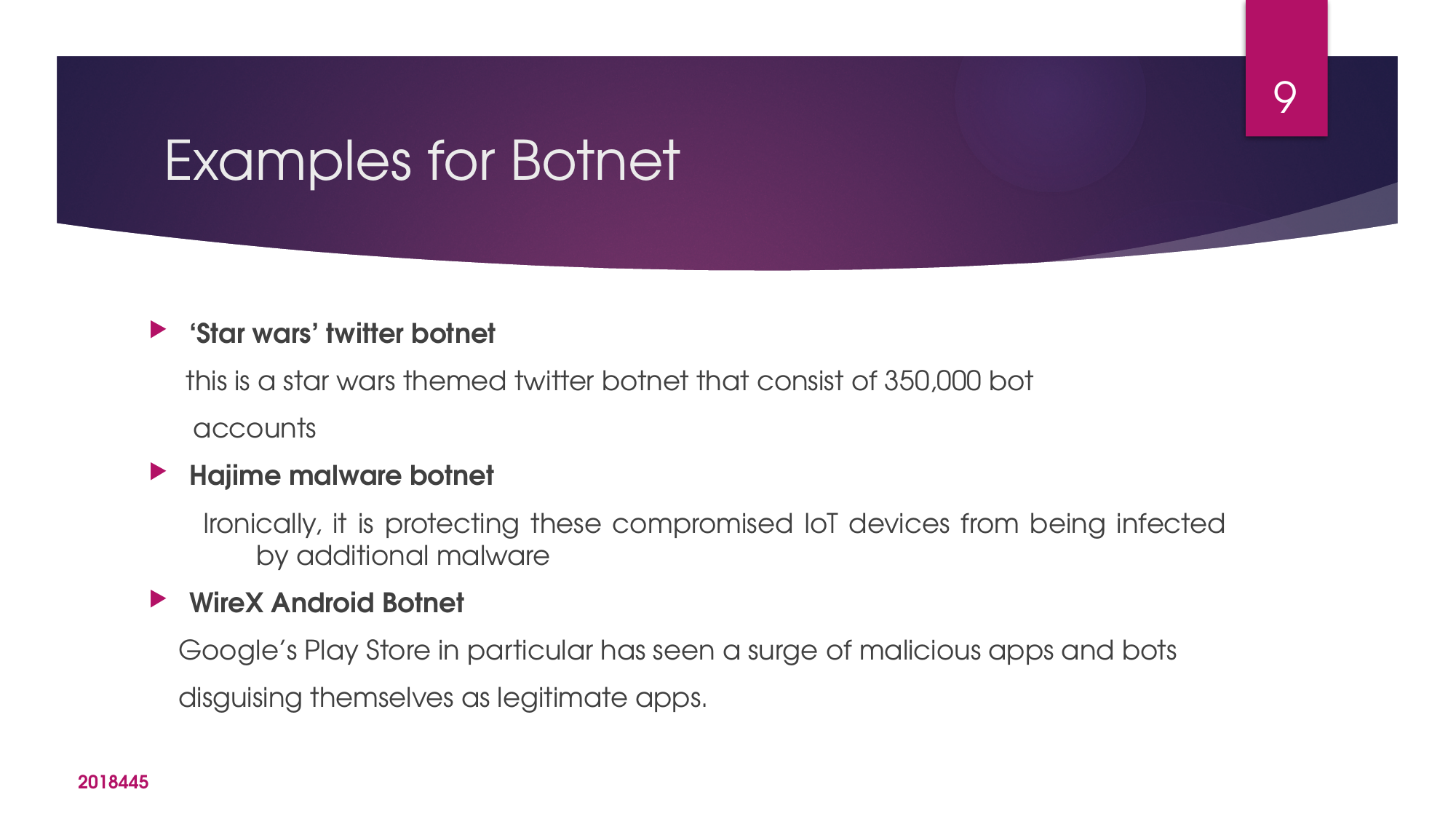

9
# Examples for Botnet
‘Star wars’ twitter botnet
     this is a star wars themed twitter botnet that consist of 350,000 bot
      accounts
Hajime malware botnet
     Ironically, it is protecting these compromised IoT devices from being infected          	by additional malware
WireX Android Botnet
    Google’s Play Store in particular has seen a surge of malicious apps and bots
    disguising themselves as legitimate apps.

2018445